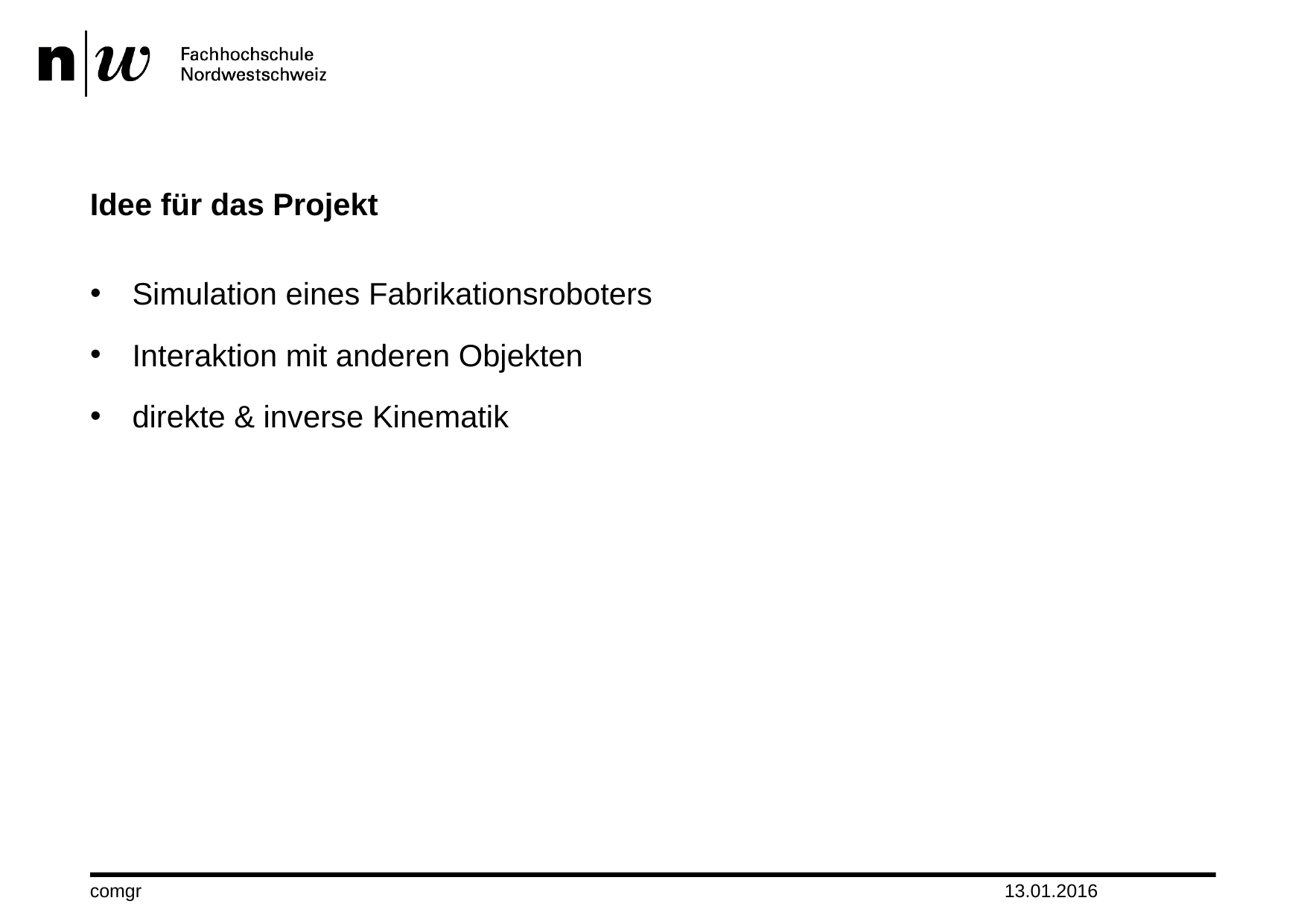

# Idee für das Projekt
Simulation eines Fabrikationsroboters
Interaktion mit anderen Objekten
direkte & inverse Kinematik
comgr
13.01.2016